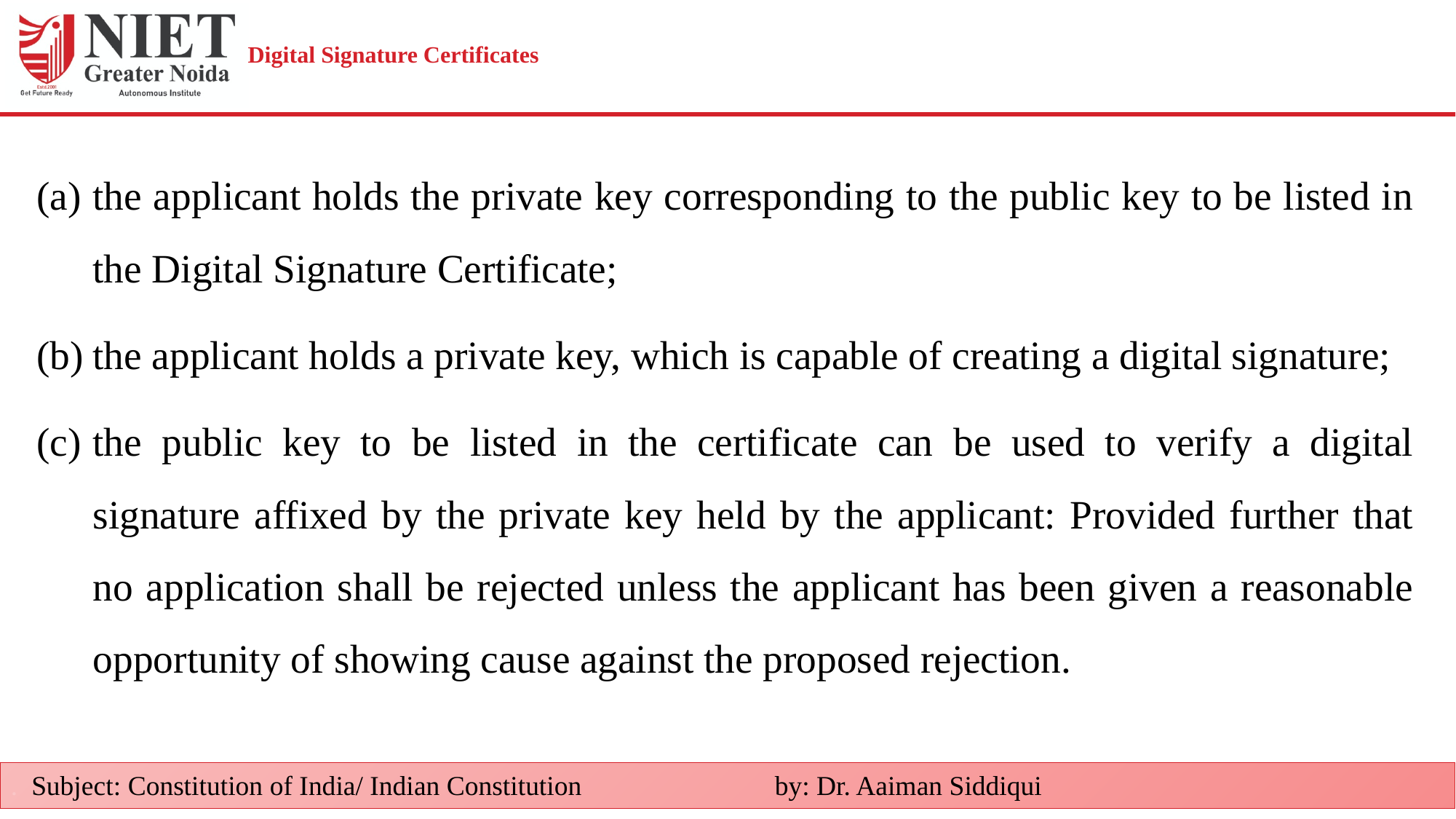

# Digital Signature Certificates
the applicant holds the private key corresponding to the public key to be listed in the Digital Signature Certificate;
the applicant holds a private key, which is capable of creating a digital signature;
the public key to be listed in the certificate can be used to verify a digital signature affixed by the private key held by the applicant: Provided further that no application shall be rejected unless the applicant has been given a reasonable opportunity of showing cause against the proposed rejection.